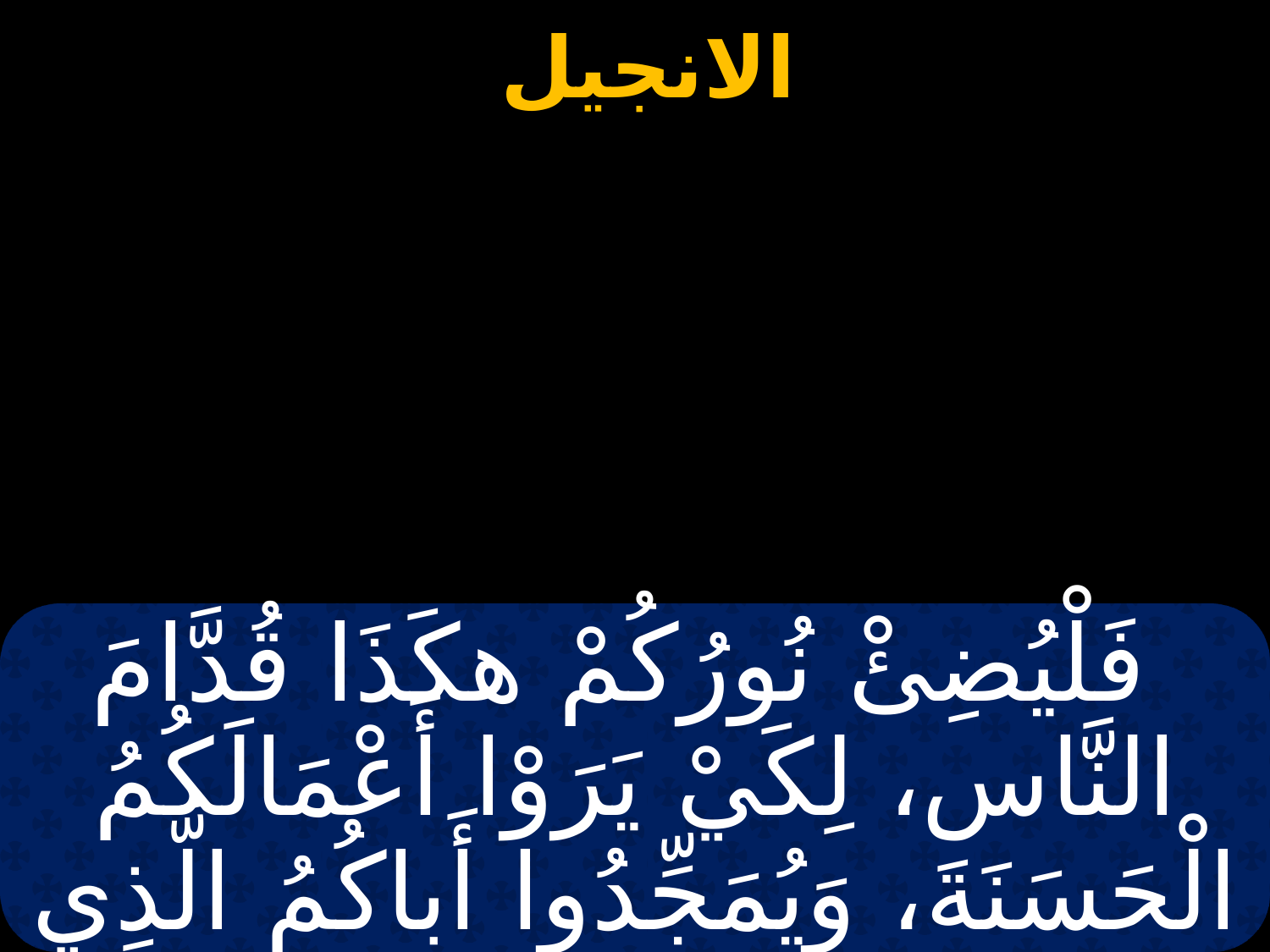

فَلْيُضِئْ نُورُكُمْ هكَذَا قُدَّامَ النَّاس، لِكَيْ يَرَوْا أَعْمَالَكُمُ الْحَسَنَةَ، وَيُمَجِّدُوا أَباكُمُ الَّذِي في السَّمَوَاتِ».